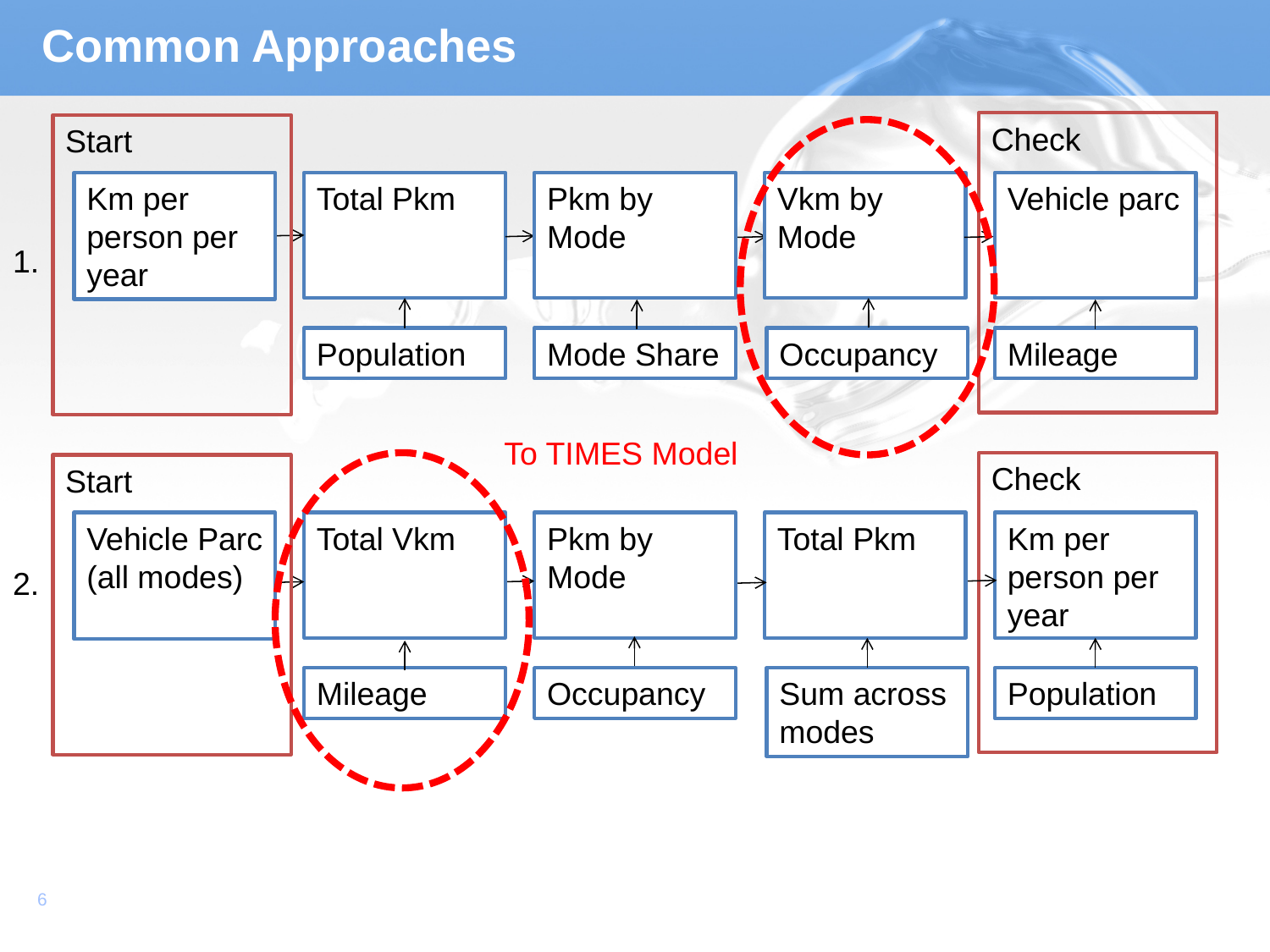

# Common Approaches
Check
Vehicle parc
Mileage
Start
Km per person per year
1.

To TIMES Model

Total Pkm
Population
Pkm by Mode
Mode Share
Vkm by Mode
Occupancy
Check
Km per person per year
Population
Start
Vehicle Parc (all modes)
2.
Total Vkm
Mileage
Pkm by Mode
Occupancy
Total Pkm
Sum across modes